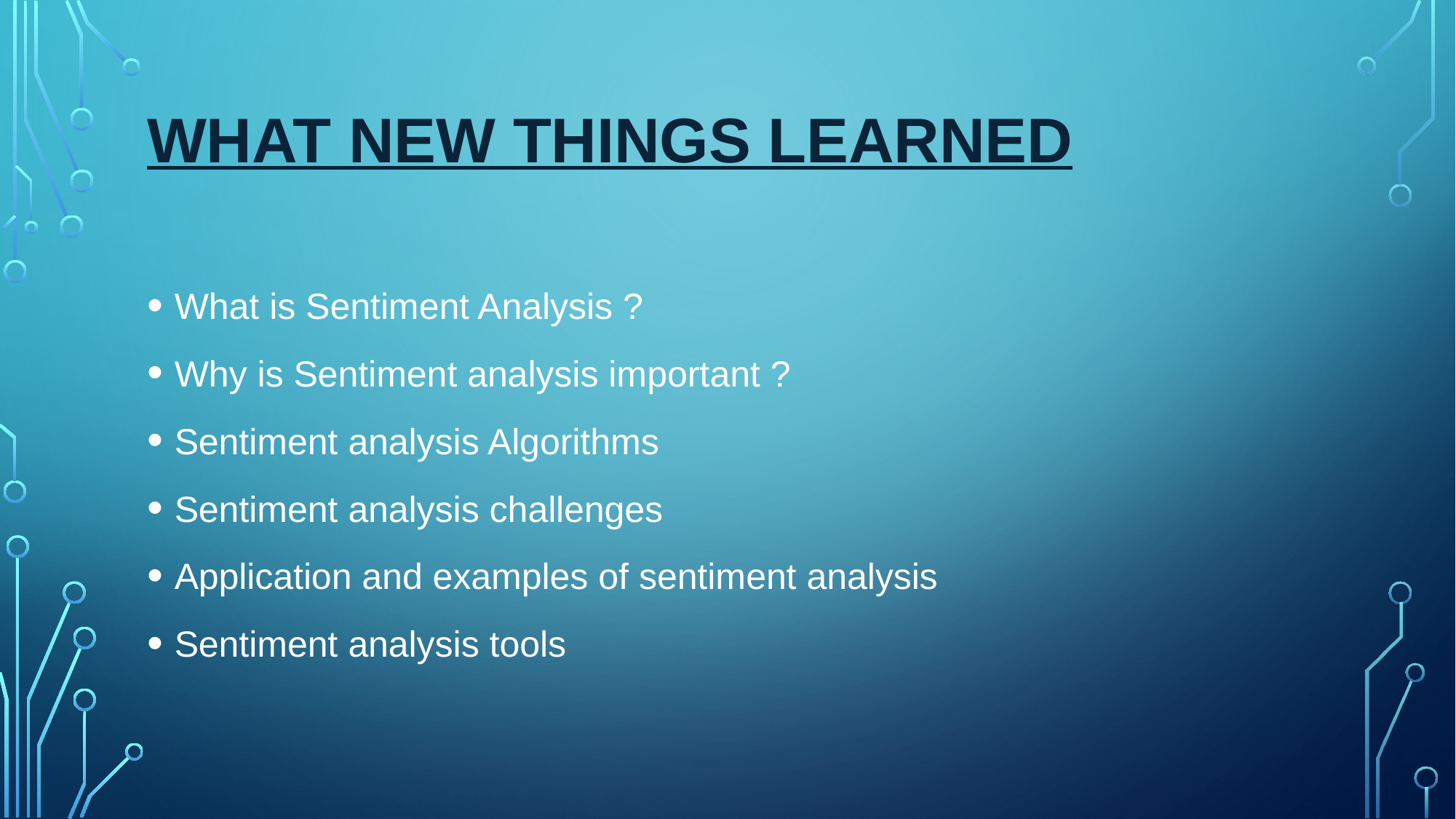

# What new things learned
What is Sentiment Analysis ?
Why is Sentiment analysis important ?
Sentiment analysis Algorithms
Sentiment analysis challenges
Application and examples of sentiment analysis
Sentiment analysis tools